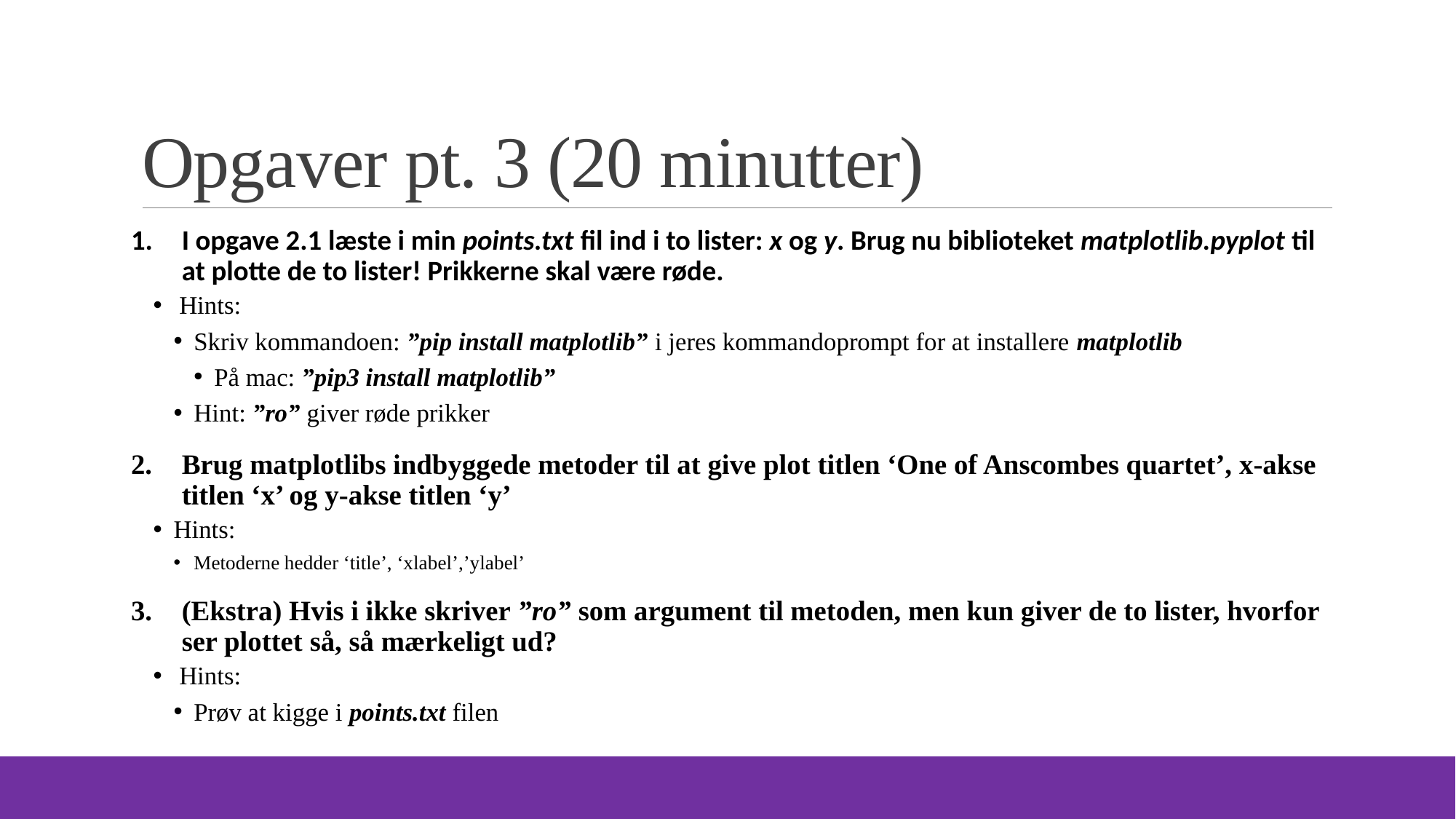

# Opgaver pt. 3 (20 minutter)
I opgave 2.1 læste i min points.txt fil ind i to lister: x og y. Brug nu biblioteket matplotlib.pyplot til at plotte de to lister! Prikkerne skal være røde.
 Hints:
Skriv kommandoen: ”pip install matplotlib” i jeres kommandoprompt for at installere matplotlib
På mac: ”pip3 install matplotlib”
Hint: ”ro” giver røde prikker
Brug matplotlibs indbyggede metoder til at give plot titlen ‘One of Anscombes quartet’, x-akse titlen ‘x’ og y-akse titlen ‘y’
Hints:
Metoderne hedder ‘title’, ‘xlabel’,’ylabel’
(Ekstra) Hvis i ikke skriver ”ro” som argument til metoden, men kun giver de to lister, hvorfor ser plottet så, så mærkeligt ud?
 Hints:
Prøv at kigge i points.txt filen